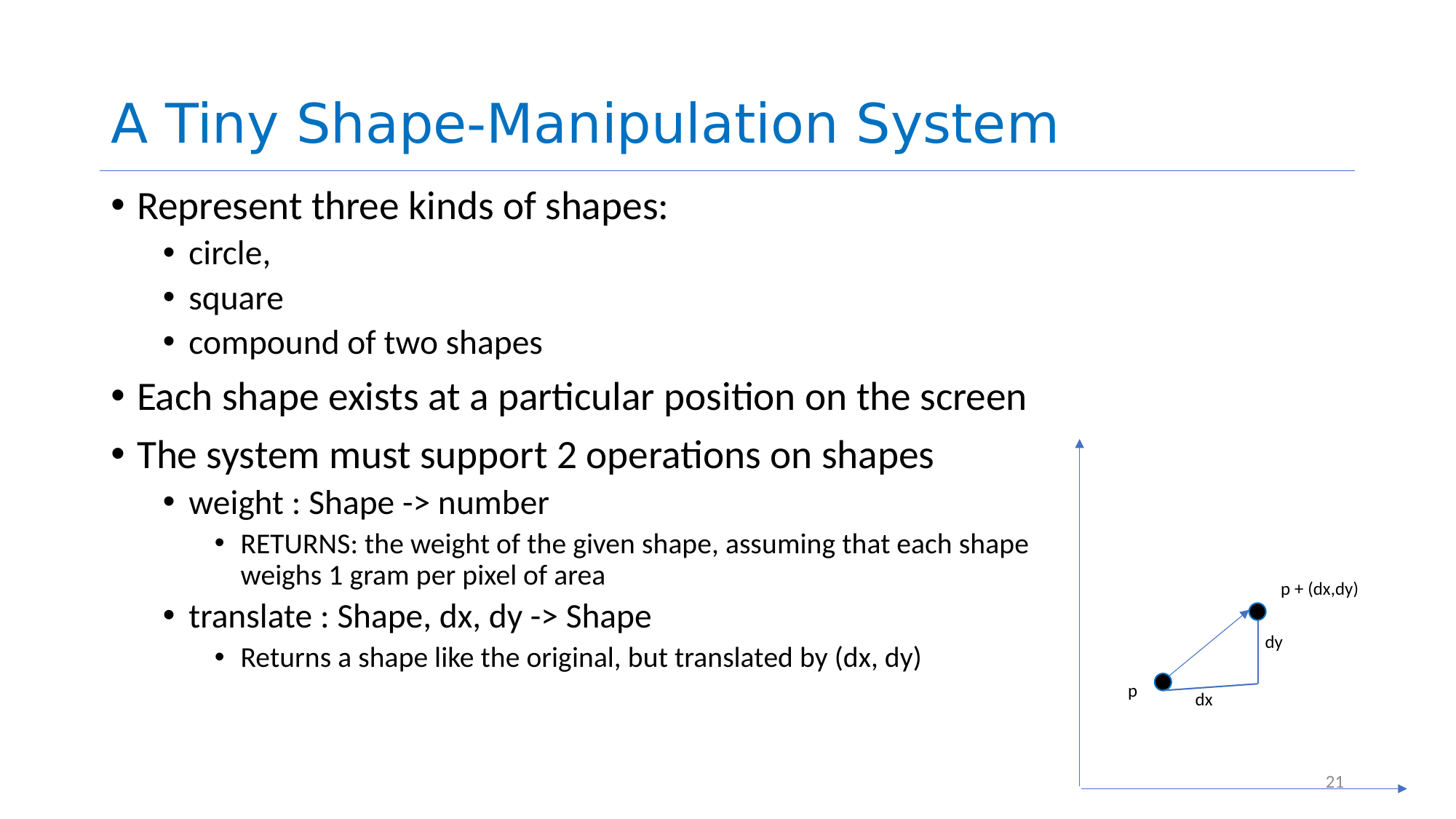

# A Tiny Shape-Manipulation System
Represent three kinds of shapes:
circle,
square
compound of two shapes
Each shape exists at a particular position on the screen
The system must support 2 operations on shapes
weight : Shape -> number
RETURNS: the weight of the given shape, assuming that each shape weighs 1 gram per pixel of area
translate : Shape, dx, dy -> Shape
Returns a shape like the original, but translated by (dx, dy)

p + (dx,dy)

dy
p

dx
21